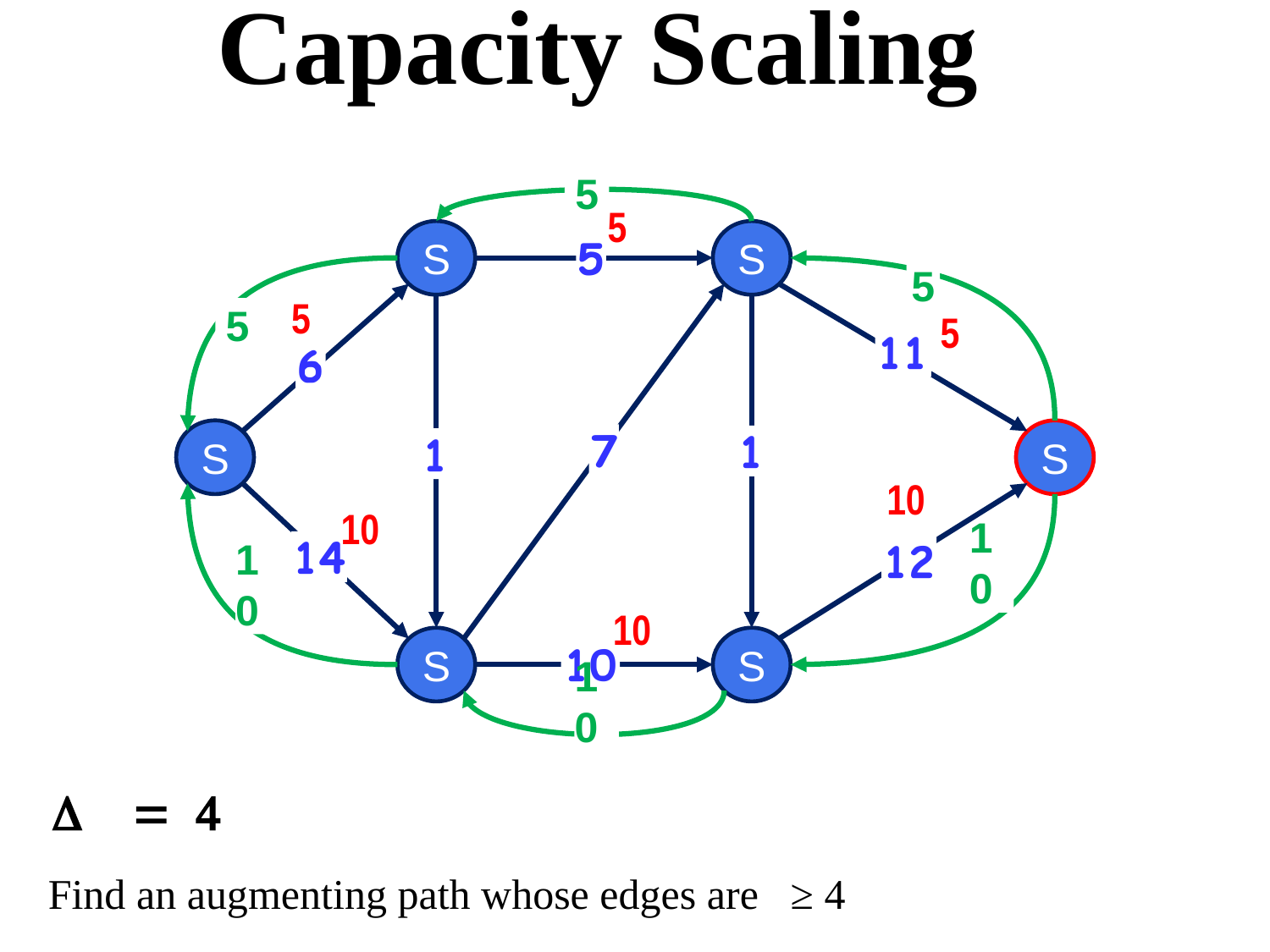

Capacity Scaling
5
5
S
S
5
5
5
5
5
11
6
S
S
7
1
1
10
10
14
12
10
10
10
S
S
10
10
Δ  = 4
Find an augmenting path whose edges are   ≥ 4